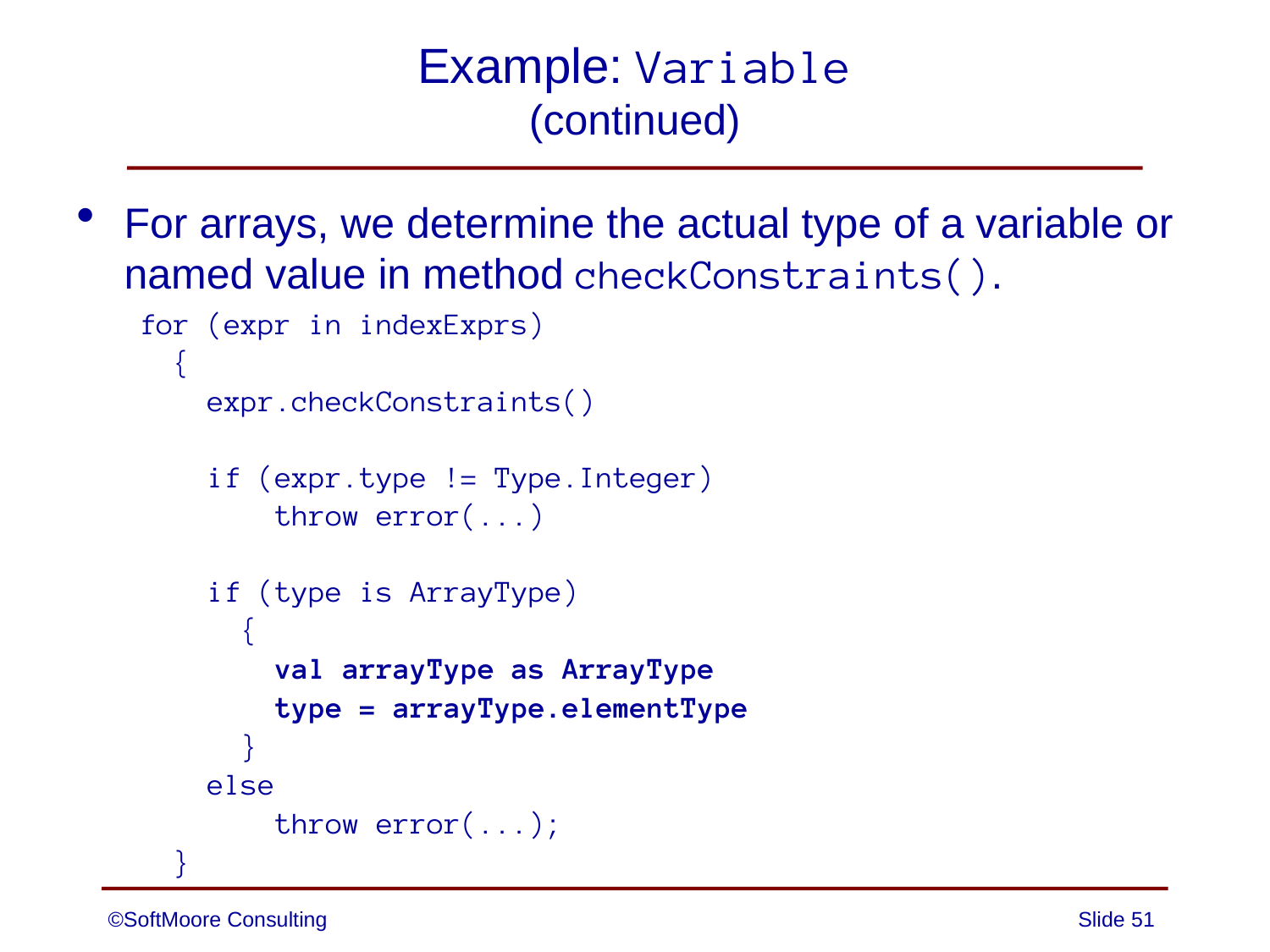

# Example: Variable (continued)
For arrays, we determine the actual type of a variable or named value in method checkConstraints().
for (expr in indexExprs)
  {
    expr.checkConstraints()

    if (expr.type != Type.Integer)
        throw error(...)

    if (type is ArrayType)
      {
        val arrayType as ArrayType
        type = arrayType.elementType
      }
    else
        throw error(...);
  }
©SoftMoore Consulting
Slide 51